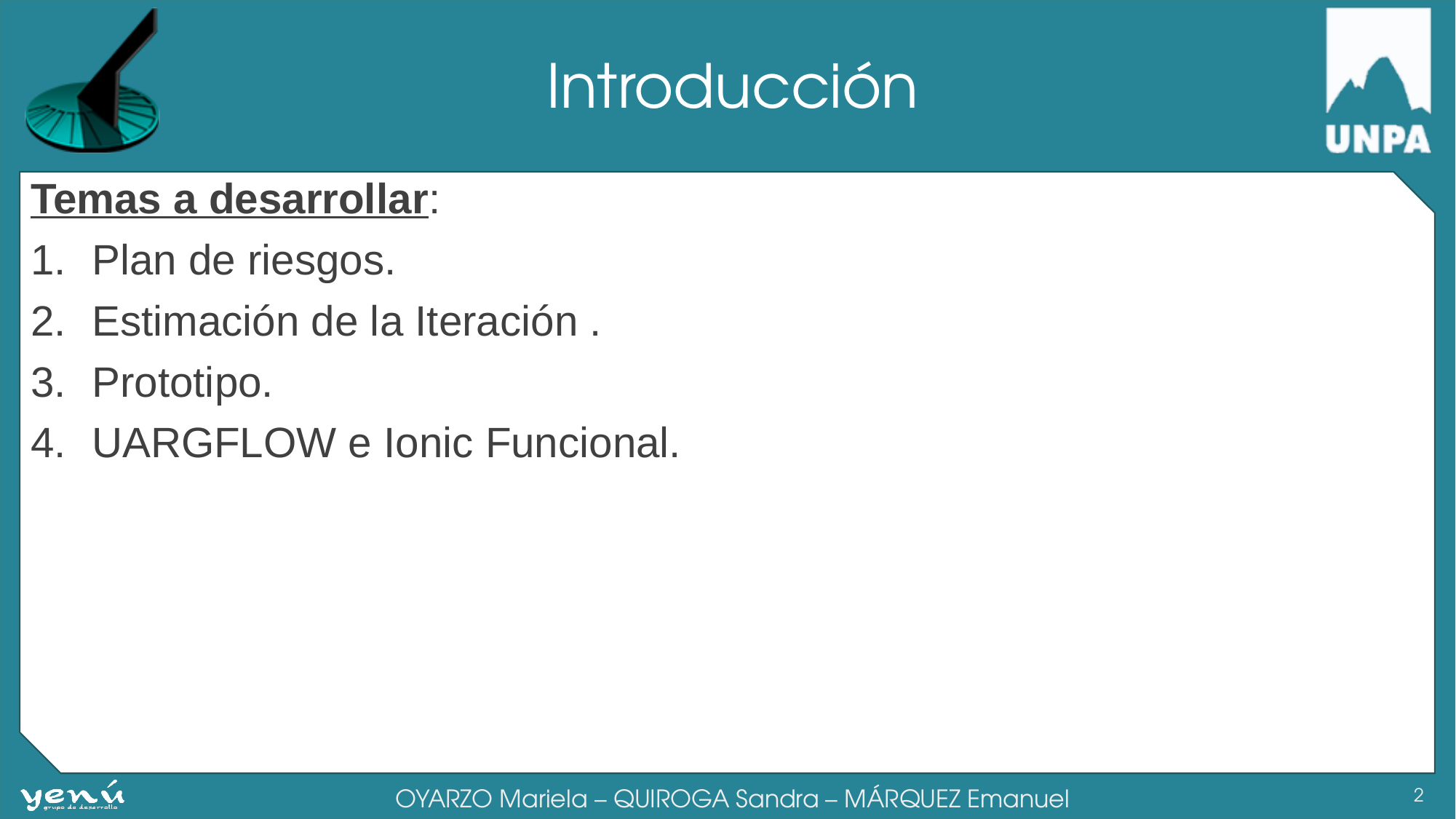

# Introducción
Temas a desarrollar:
Plan de riesgos.
Estimación de la Iteración .
Prototipo.
UARGFLOW e Ionic Funcional.
2
OYARZO Mariela – QUIROGA Sandra – MÁRQUEZ Emanuel